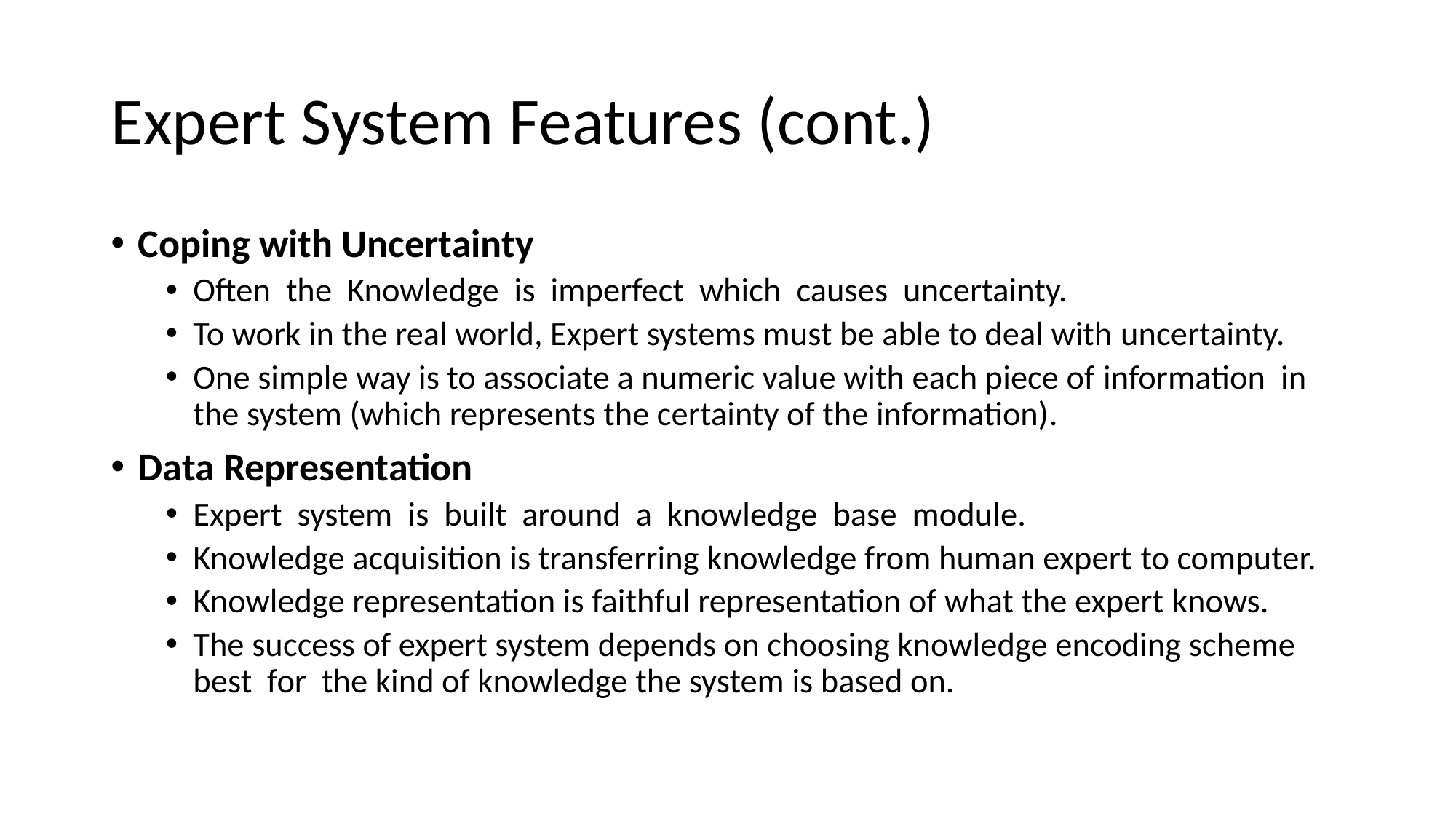

# Expert System Features (cont.)
Coping with Uncertainty
Often  the  Knowledge  is  imperfect  which  causes  uncertainty.
To work in the real world, Expert systems must be able to deal with uncertainty.
One simple way is to associate a numeric value with each piece of information  in  the system (which represents the certainty of the information).
Data Representation
Expert  system  is  built  around  a  knowledge  base  module.
Knowledge acquisition is transferring knowledge from human expert to computer.
Knowledge representation is faithful representation of what the expert knows.
The success of expert system depends on choosing knowledge encoding scheme  best  for  the kind of knowledge the system is based on.